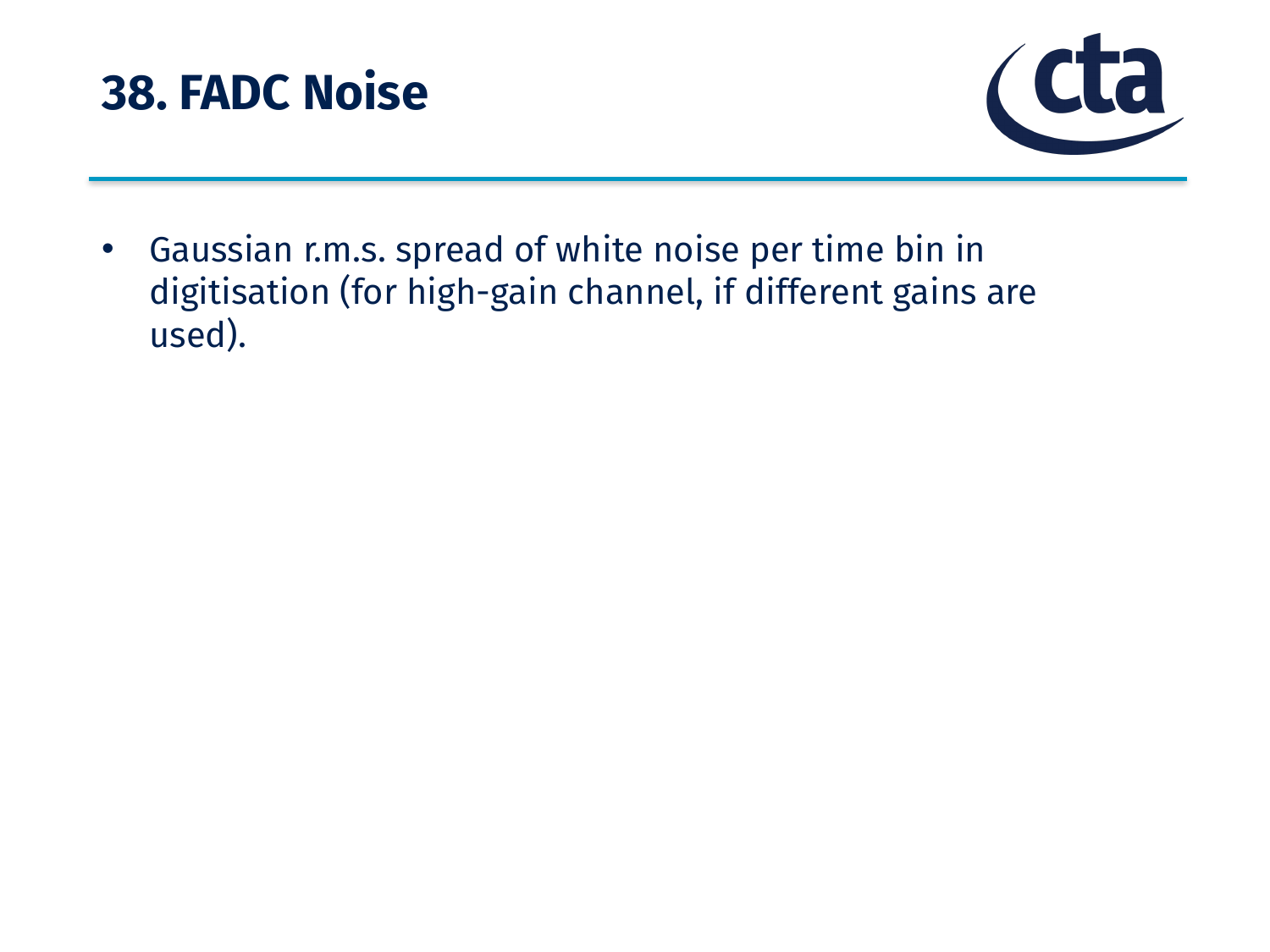

# 38. FADC Noise
Gaussian r.m.s. spread of white noise per time bin in digitisation (for high-gain channel, if different gains are used).